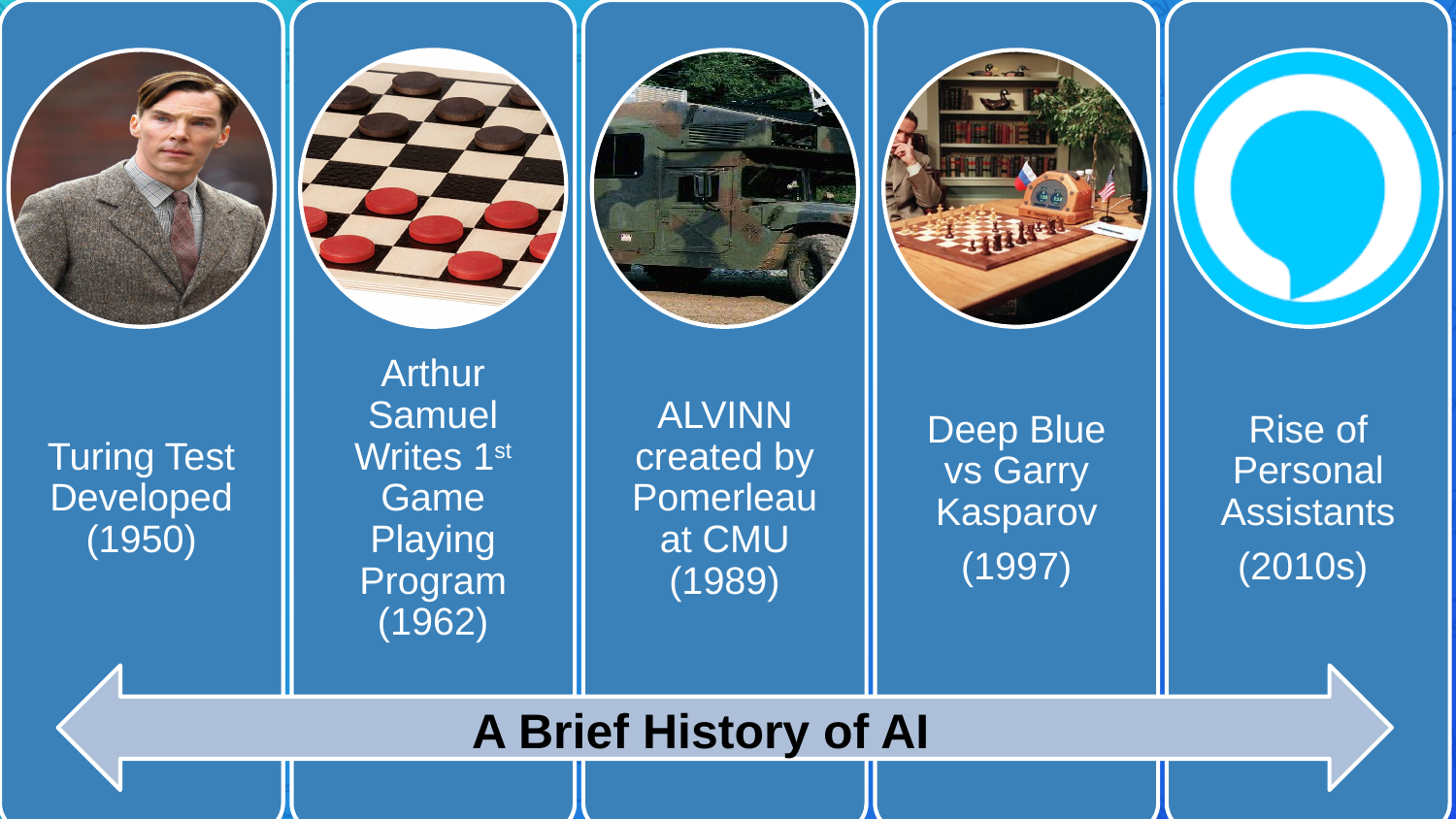

Turing Test Developed (1950)
Arthur Samuel Writes 1st Game Playing Program (1962)
ALVINN created by Pomerleau at CMU (1989)
Deep Blue vs Garry Kasparov
(1997)
Rise of Personal Assistants
(2010s)
# History of AI
A Brief History of AI
2